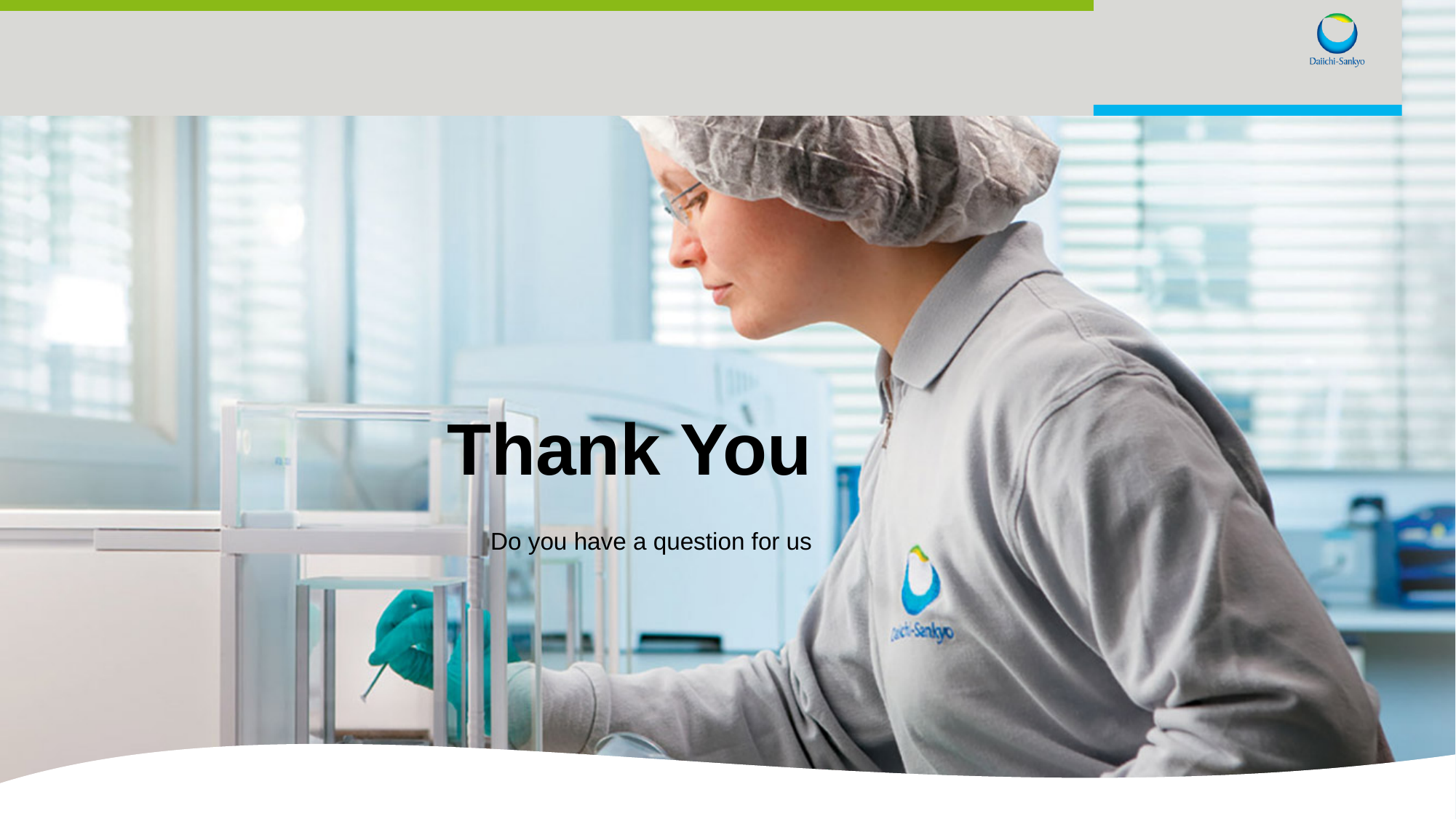

# Thank You
Do you have a question for us